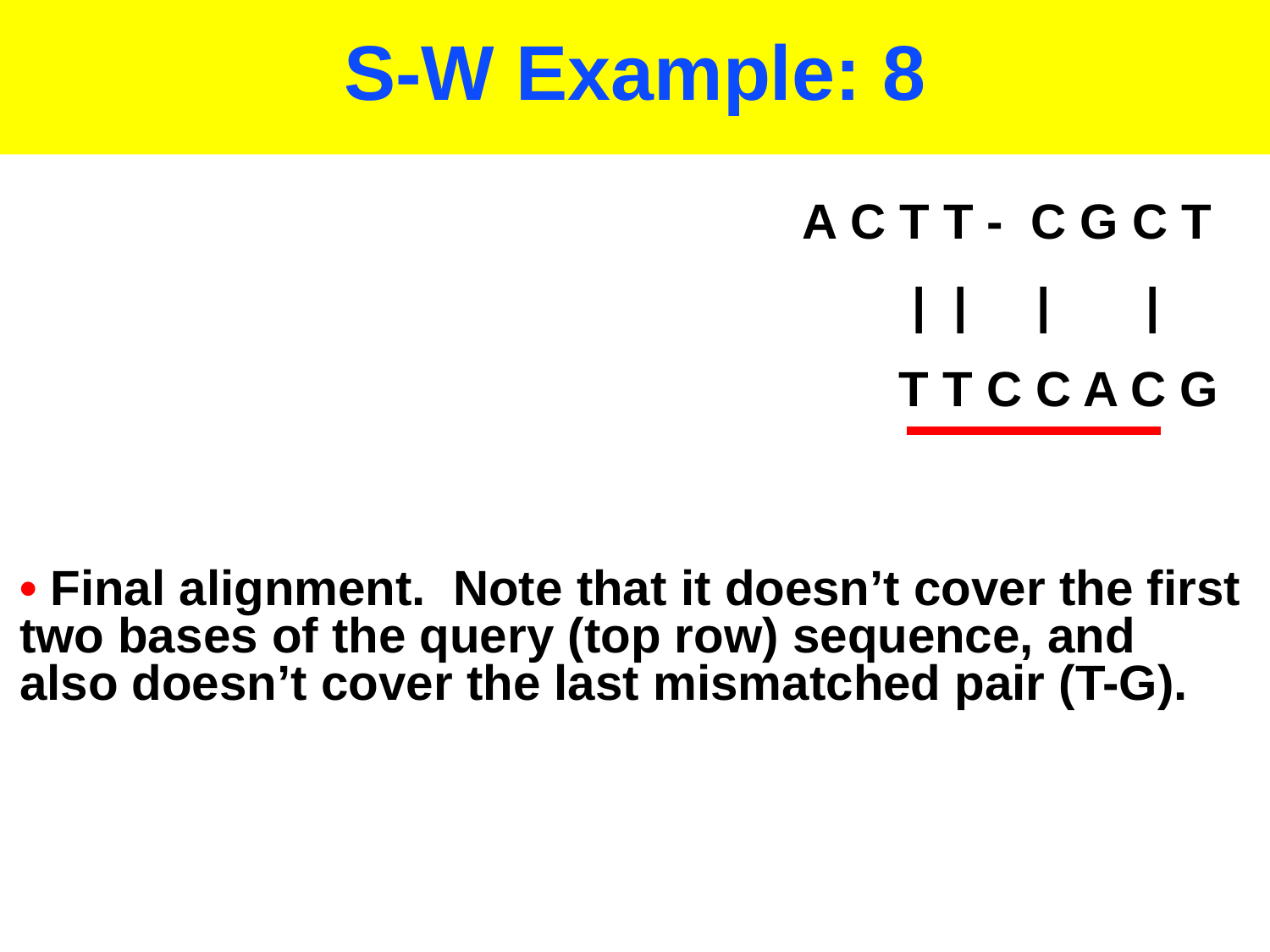

# S-W Example: 8
A C T T -  C G C T
        |  |     |       |
       T T C C A C G
• Final alignment.  Note that it doesn’t cover the first two bases of the query (top row) sequence, and also doesn’t cover the last mismatched pair (T-G).